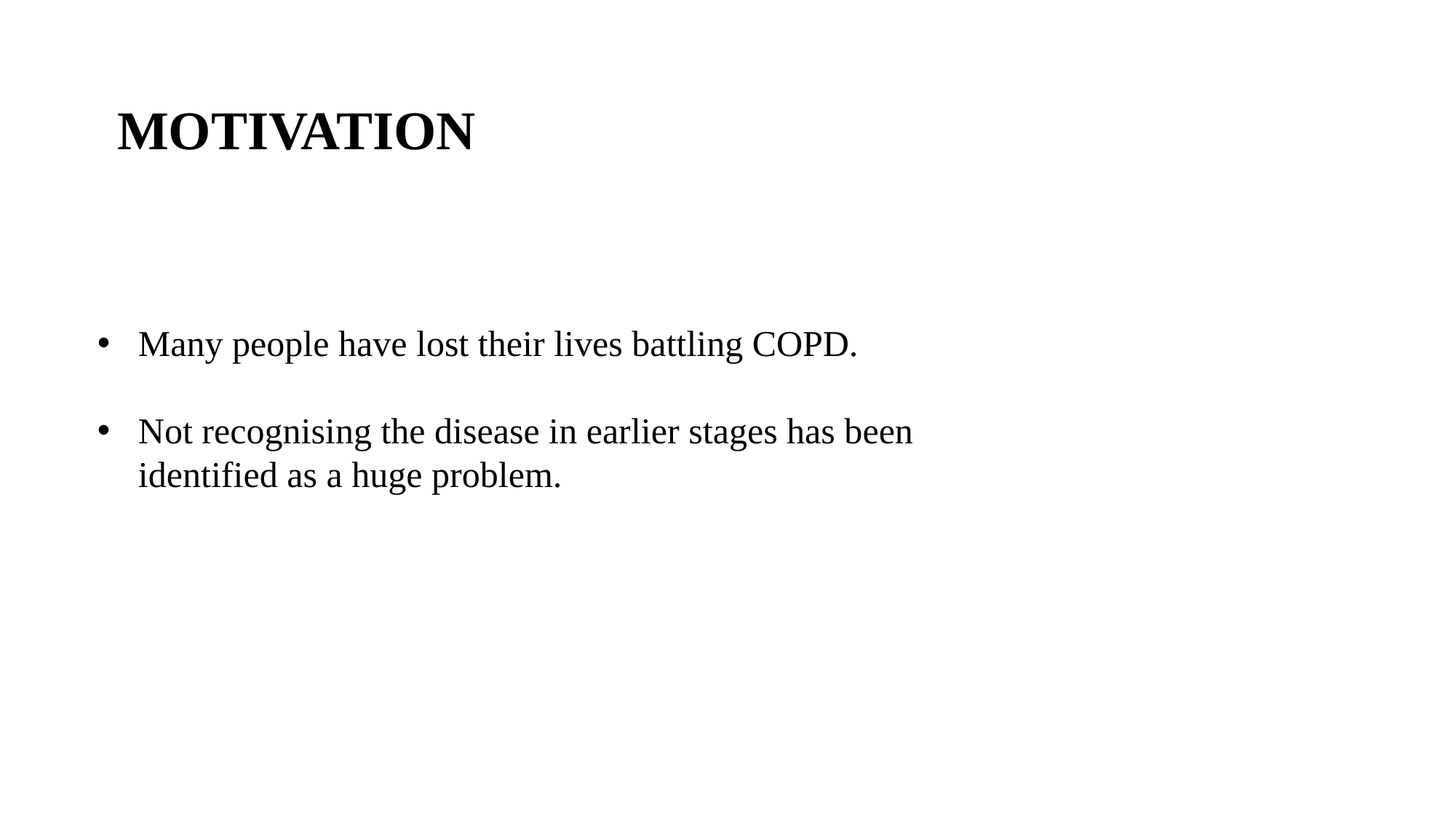

MOTIVATION

Many people have lost their lives battling COPD.

Not recognising the disease in earlier stages has been identified as a huge problem.